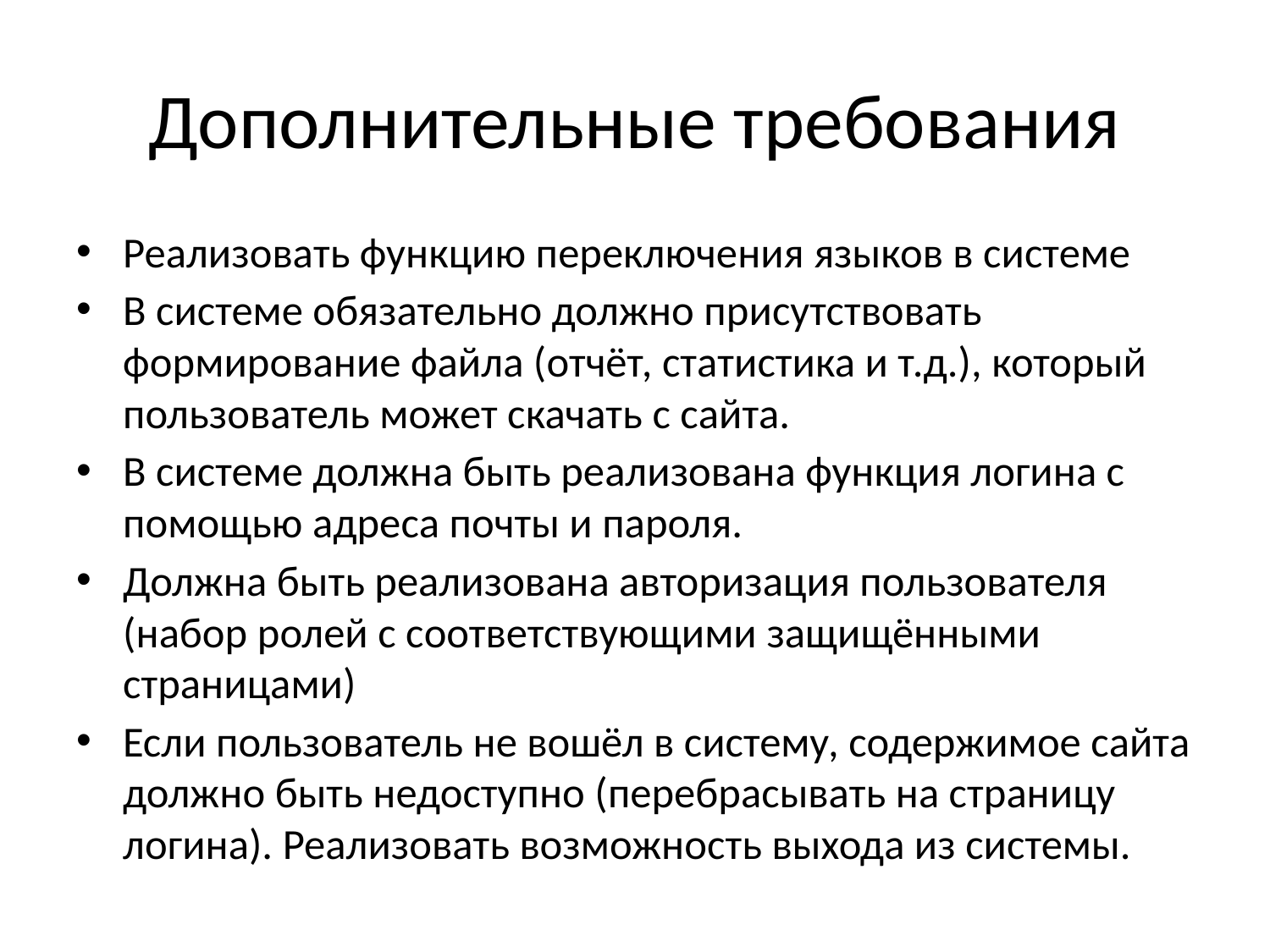

# Дополнительные требования
Реализовать функцию переключения языков в системе
В системе обязательно должно присутствовать формирование файла (отчёт, статистика и т.д.), который пользователь может скачать с сайта.
В системе должна быть реализована функция логина с помощью адреса почты и пароля.
Должна быть реализована авторизация пользователя (набор ролей с соответствующими защищёнными страницами)
Если пользователь не вошёл в систему, содержимое сайта должно быть недоступно (перебрасывать на страницу логина). Реализовать возможность выхода из системы.